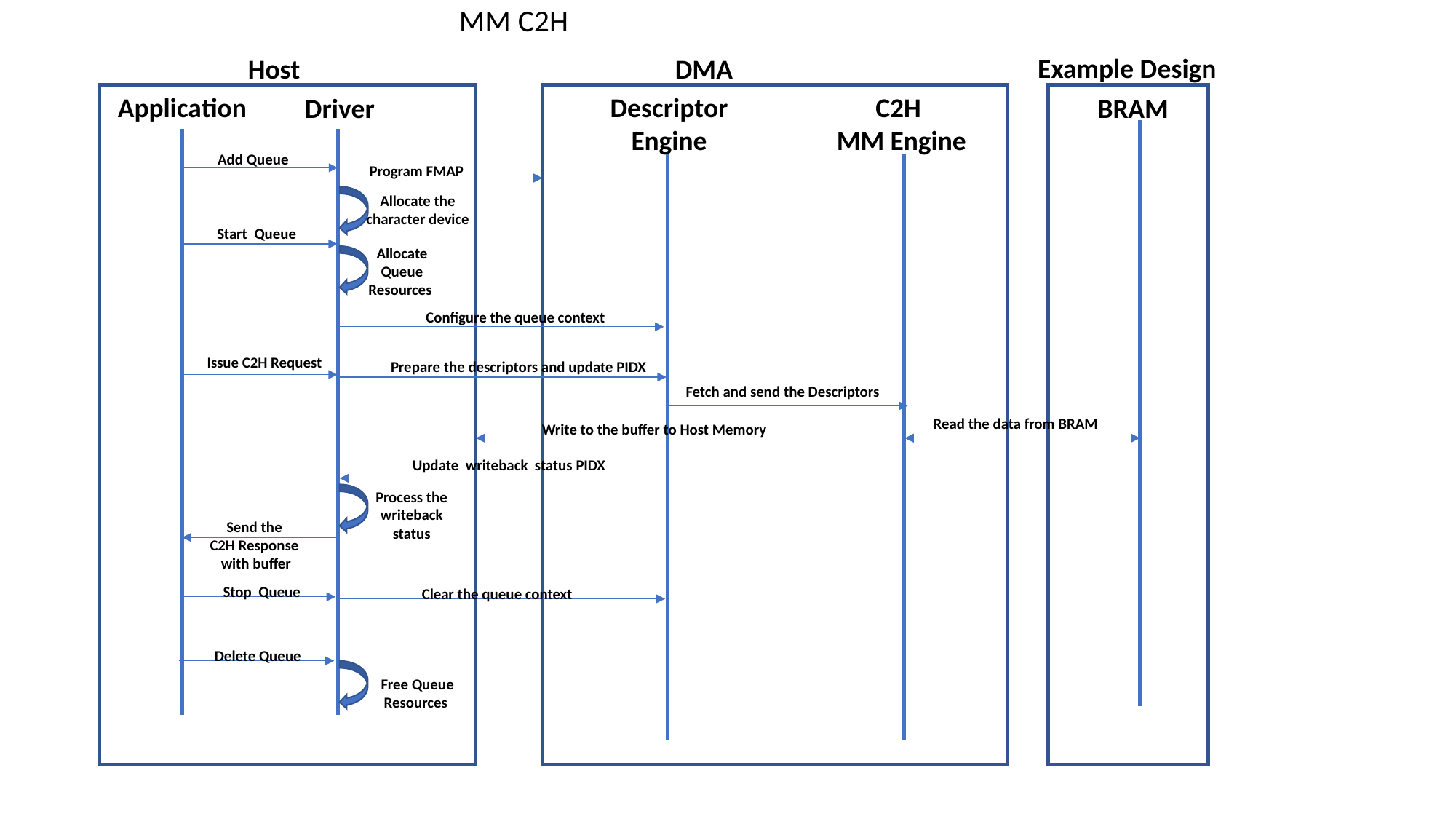

MM C2H
Example Design
DMA
Host
Application

Descriptor Engine
C2H
MM Engine

Driver
BRAM
Add Queue
Program FMAP
Allocate the character device

Start  Queue
Allocate Queue Resources

Configure the queue context
Issue C2H Request
Prepare the descriptors and update PIDX
Fetch and send the Descriptors
Read the data from BRAM
Write to the buffer to Host Memory
Update  writeback  status PIDX
Process the writeback status

Send the
C2H Response
with buffer
Stop  Queue
Clear the queue context
Delete Queue

Free Queue Resources